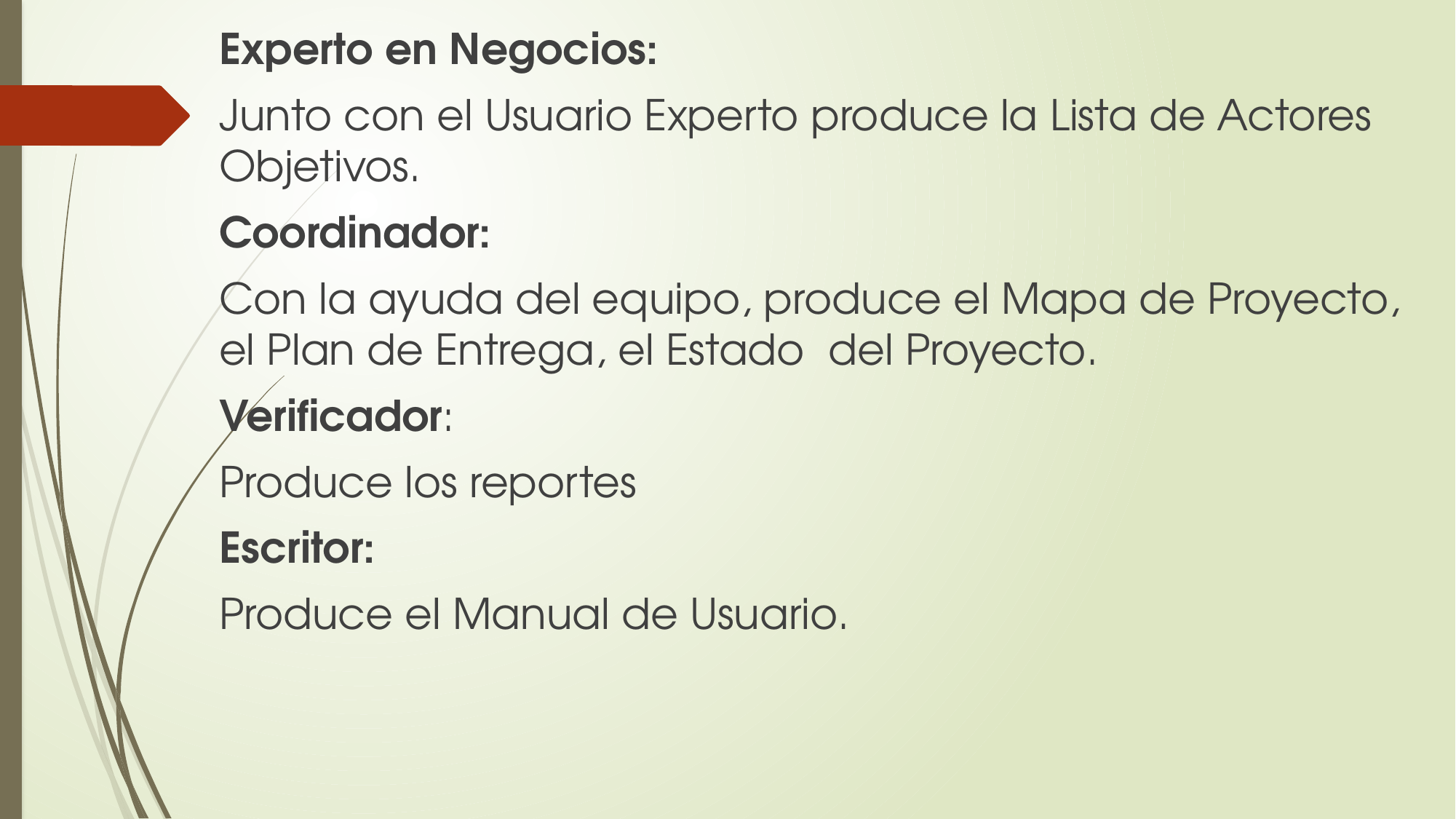

Experto en Negocios:
Junto con el Usuario Experto produce la Lista de Actores ­ Objetivos.
Coordinador:
Con la ayuda del equipo, produce el Mapa de Proyecto, el Plan de Entrega, el Estado  del Proyecto.
Verificador:
Produce los reportes
Escritor:
Produce el Manual de Usuario.